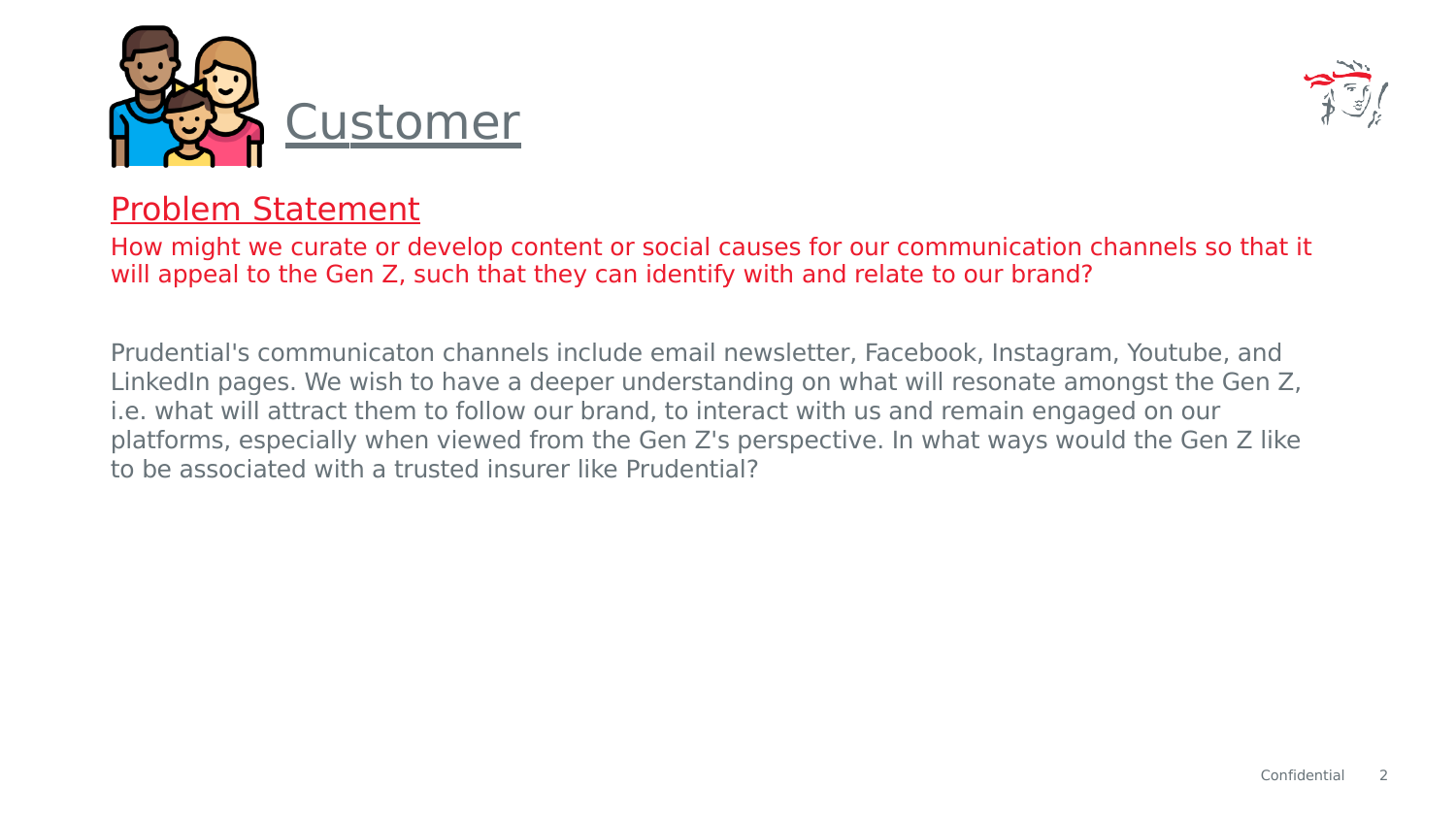

# Customer
Problem Statement
How might we curate or develop content or social causes for our communication channels so that it will appeal to the Gen Z, such that they can identify with and relate to our brand?

Prudential's communicaton channels include email newsletter, Facebook, Instagram, Youtube, and LinkedIn pages. We wish to have a deeper understanding on what will resonate amongst the Gen Z, i.e. what will attract them to follow our brand, to interact with us and remain engaged on our platforms, especially when viewed from the Gen Z's perspective. In what ways would the Gen Z like to be associated with a trusted insurer like Prudential?
Confidential
2